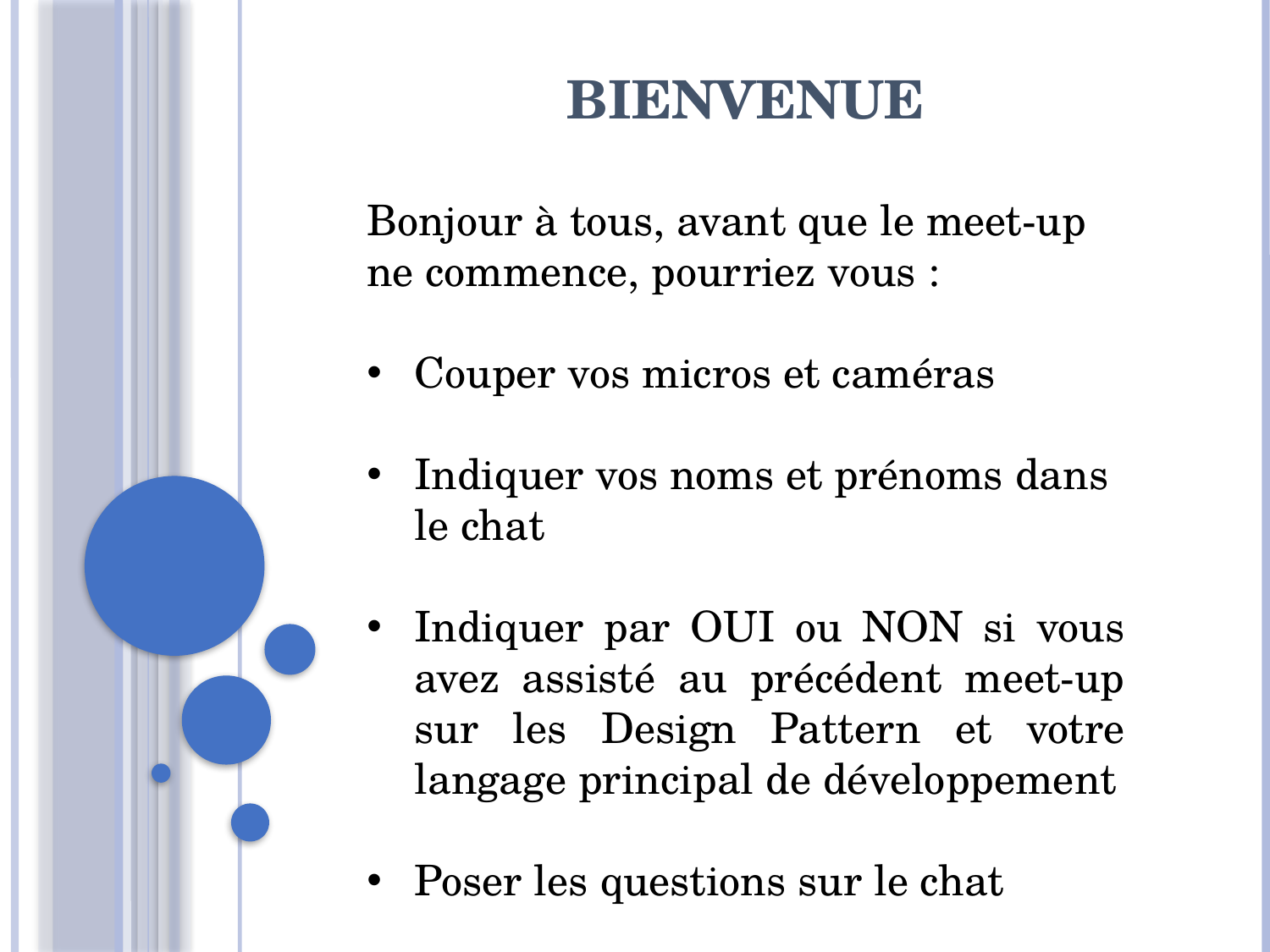

# BIENVENUE
Bonjour à tous, avant que le meet-up ne commence, pourriez vous :

Couper vos micros et caméras

Indiquer vos noms et prénoms dans le chat

Indiquer par OUI ou NON si vous avez assisté au précédent meet-up sur les Design Pattern et votre langage principal de développement

Poser les questions sur le chat